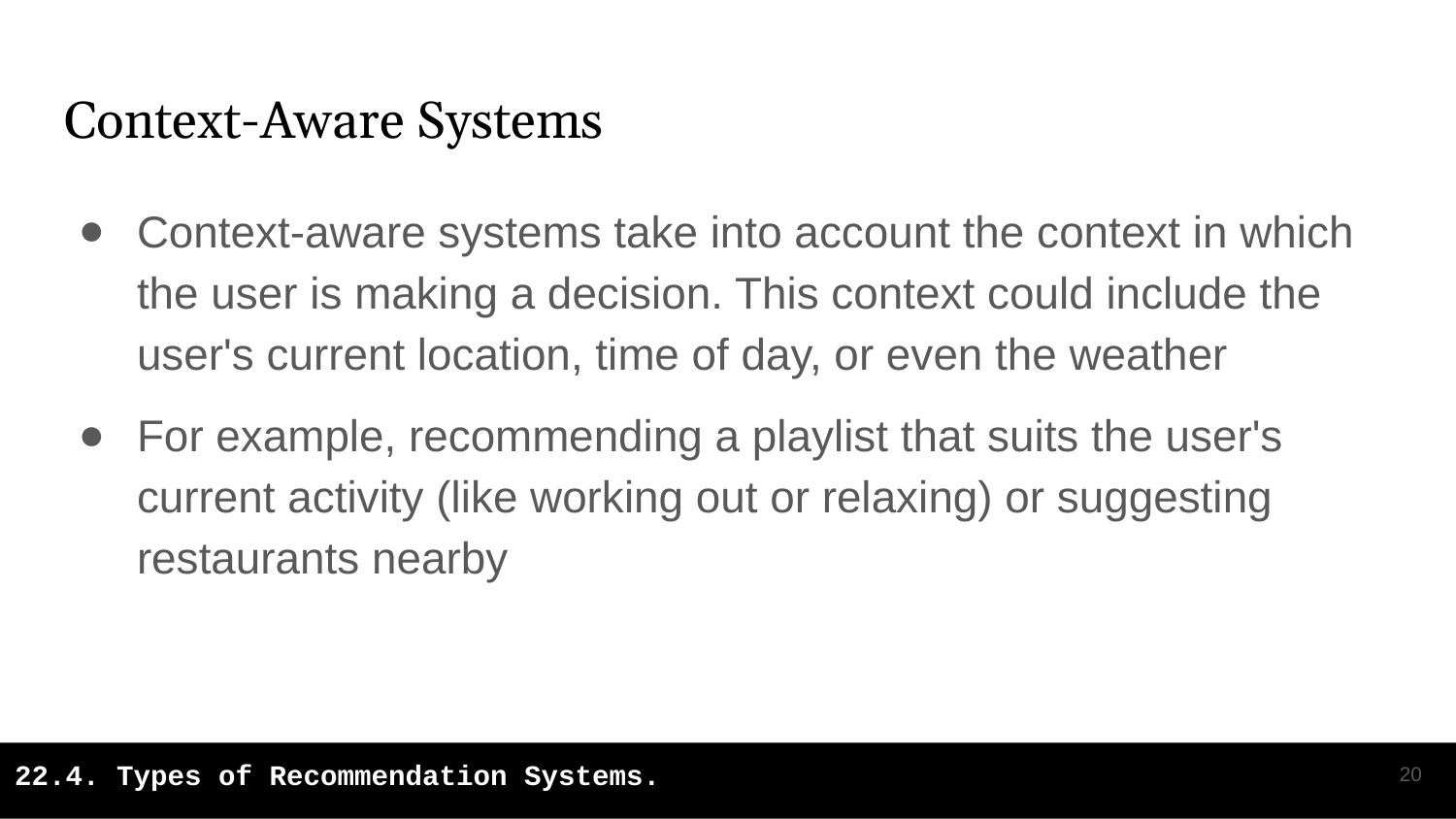

# Context-Aware Systems
Context-aware systems take into account the context in which the user is making a decision. This context could include the user's current location, time of day, or even the weather
For example, recommending a playlist that suits the user's current activity (like working out or relaxing) or suggesting restaurants nearby
20
22.4. Types of Recommendation Systems.